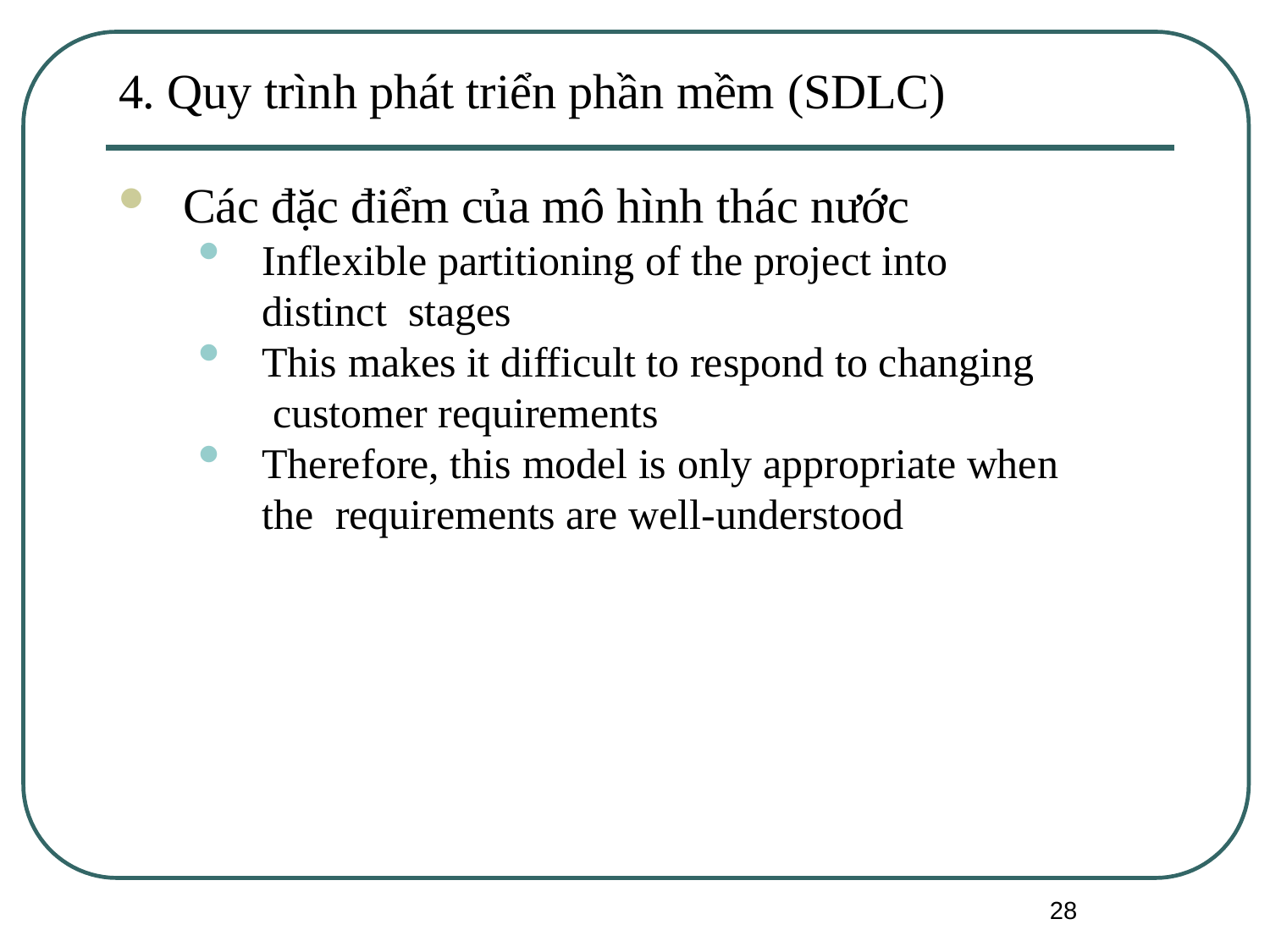

# 4. Quy trình phát triển phần mềm (SDLC)
Các đặc điểm của mô hình thác nước
Inflexible partitioning of the project into distinct  stages
This makes it difficult to respond to changing  customer requirements
Therefore, this model is only appropriate when the  requirements are well-understood
28